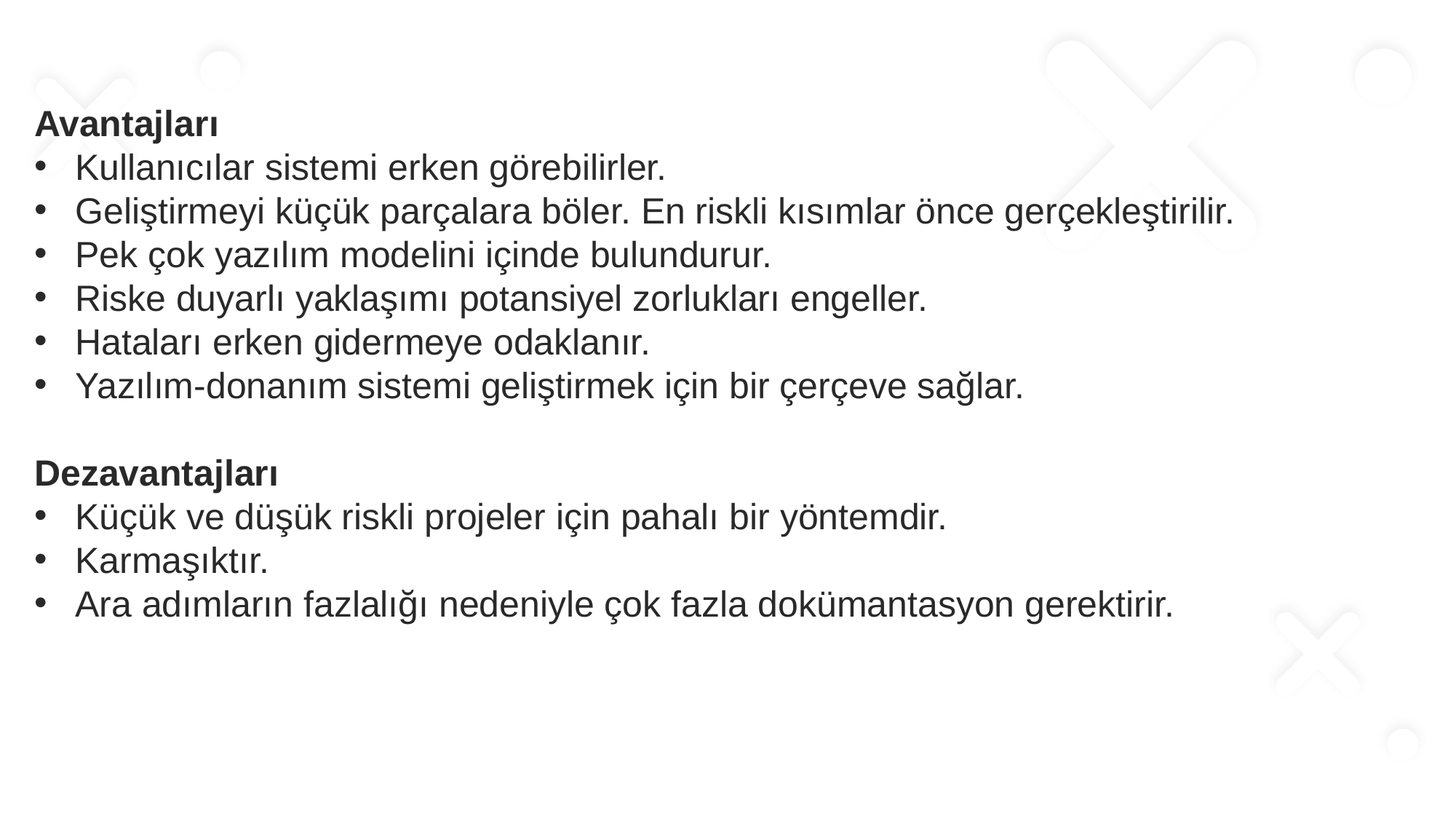

Avantajları
Kullanıcılar sistemi erken görebilirler.
Geliştirmeyi küçük parçalara böler. En riskli kısımlar önce gerçekleştirilir.
Pek çok yazılım modelini içinde bulundurur.
Riske duyarlı yaklaşımı potansiyel zorlukları engeller.
Hataları erken gidermeye odaklanır.
Yazılım-donanım sistemi geliştirmek için bir çerçeve sağlar.

Dezavantajları
Küçük ve düşük riskli projeler için pahalı bir yöntemdir.
Karmaşıktır.
Ara adımların fazlalığı nedeniyle çok fazla dokümantasyon gerektirir.